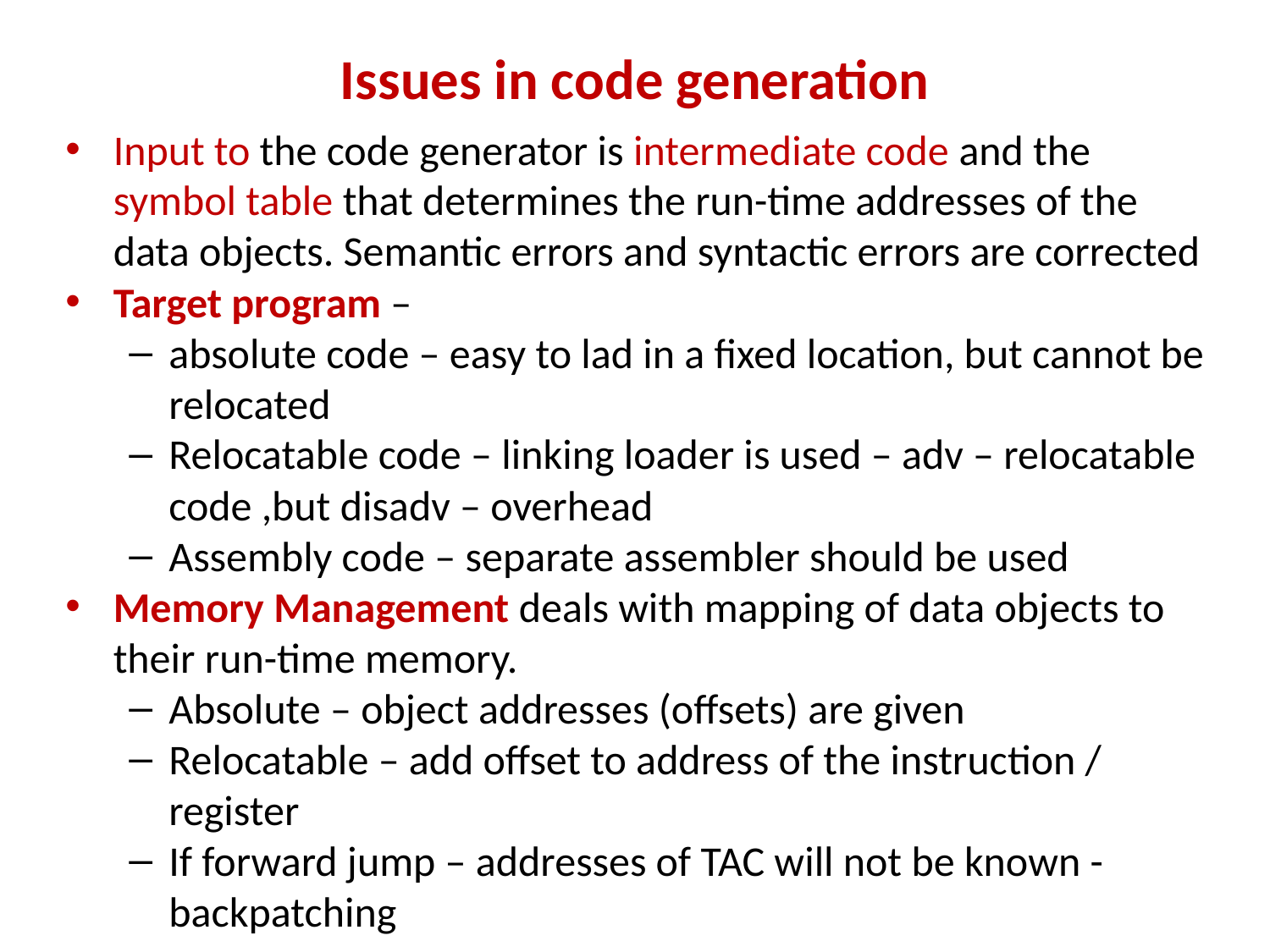

# Issues in code generation
Input to the code generator is intermediate code and the symbol table that determines the run-time addresses of the data objects. Semantic errors and syntactic errors are corrected
Target program –
absolute code – easy to lad in a fixed location, but cannot be relocated
Relocatable code – linking loader is used – adv – relocatable code ,but disadv – overhead
Assembly code – separate assembler should be used
Memory Management deals with mapping of data objects to their run-time memory.
Absolute – object addresses (offsets) are given
Relocatable – add offset to address of the instruction / register
If forward jump – addresses of TAC will not be known - backpatching